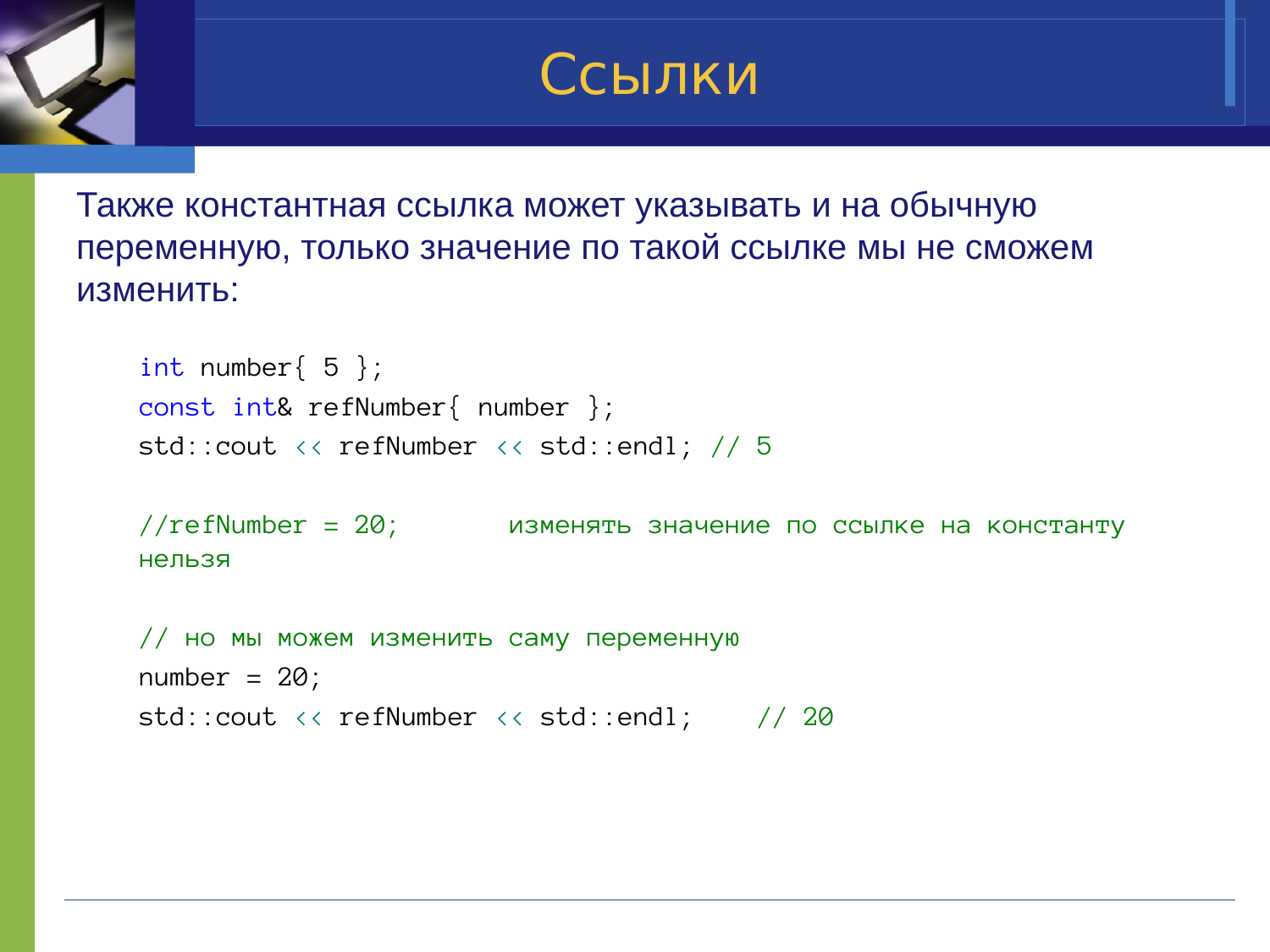

# Ссылки
Также константная ссылка может указывать и на обычную переменную, только значение по такой ссылке мы не сможем изменить:
int number{ 5 };
const int& refNumber{ number };
std::cout << refNumber << std::endl; // 5

//refNumber = 20;       изменять значение по ссылке на константу нельзя

// но мы можем изменить саму переменную
number = 20;
std::cout << refNumber << std::endl;    // 20